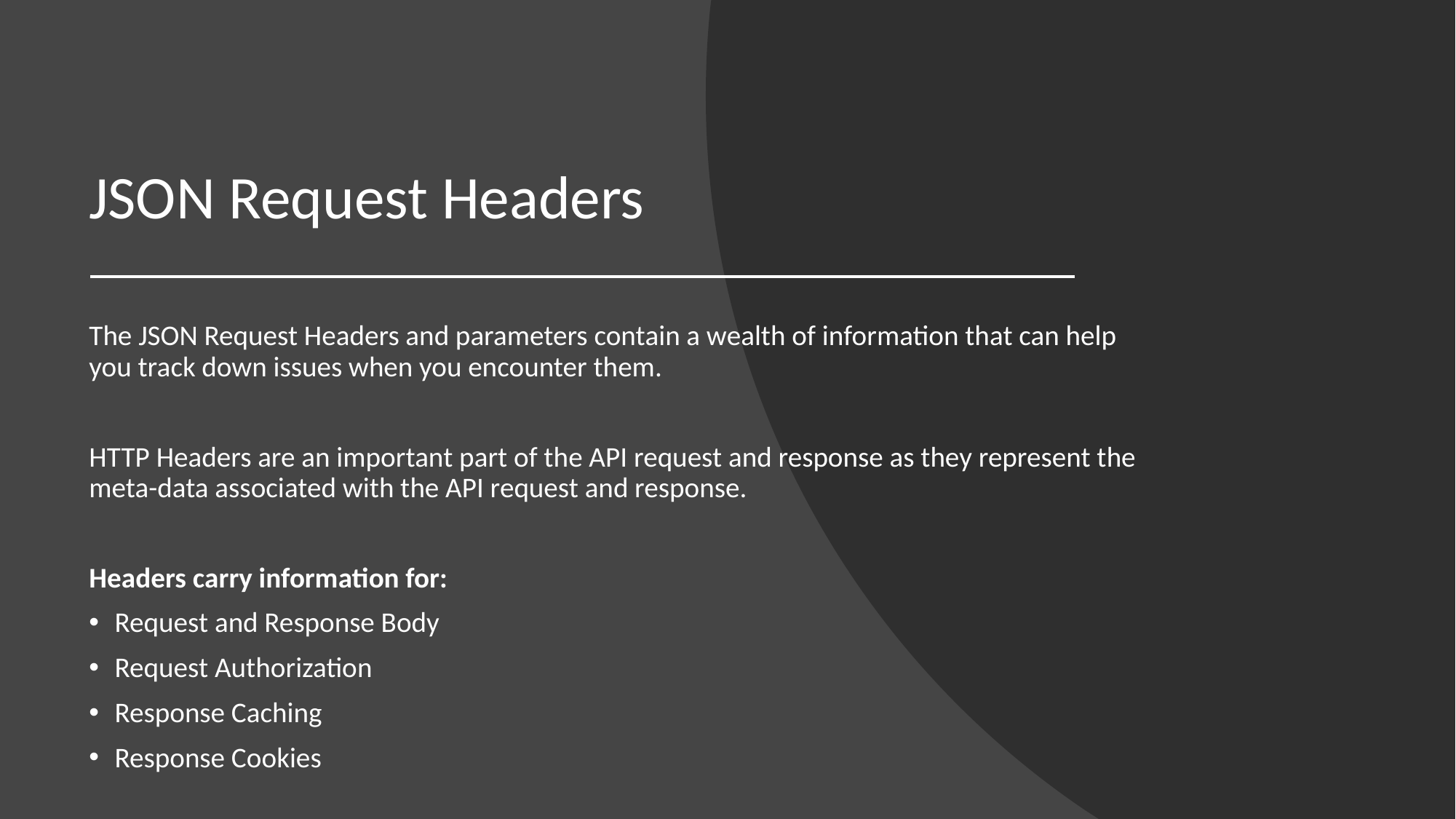

# JSON Request Headers
The JSON Request Headers and parameters contain a wealth of information that can help you track down issues when you encounter them.

HTTP Headers are an important part of the API request and response as they represent the meta-data associated with the API request and response.

Headers carry information for:
Request and Response Body
Request Authorization
Response Caching
Response Cookies